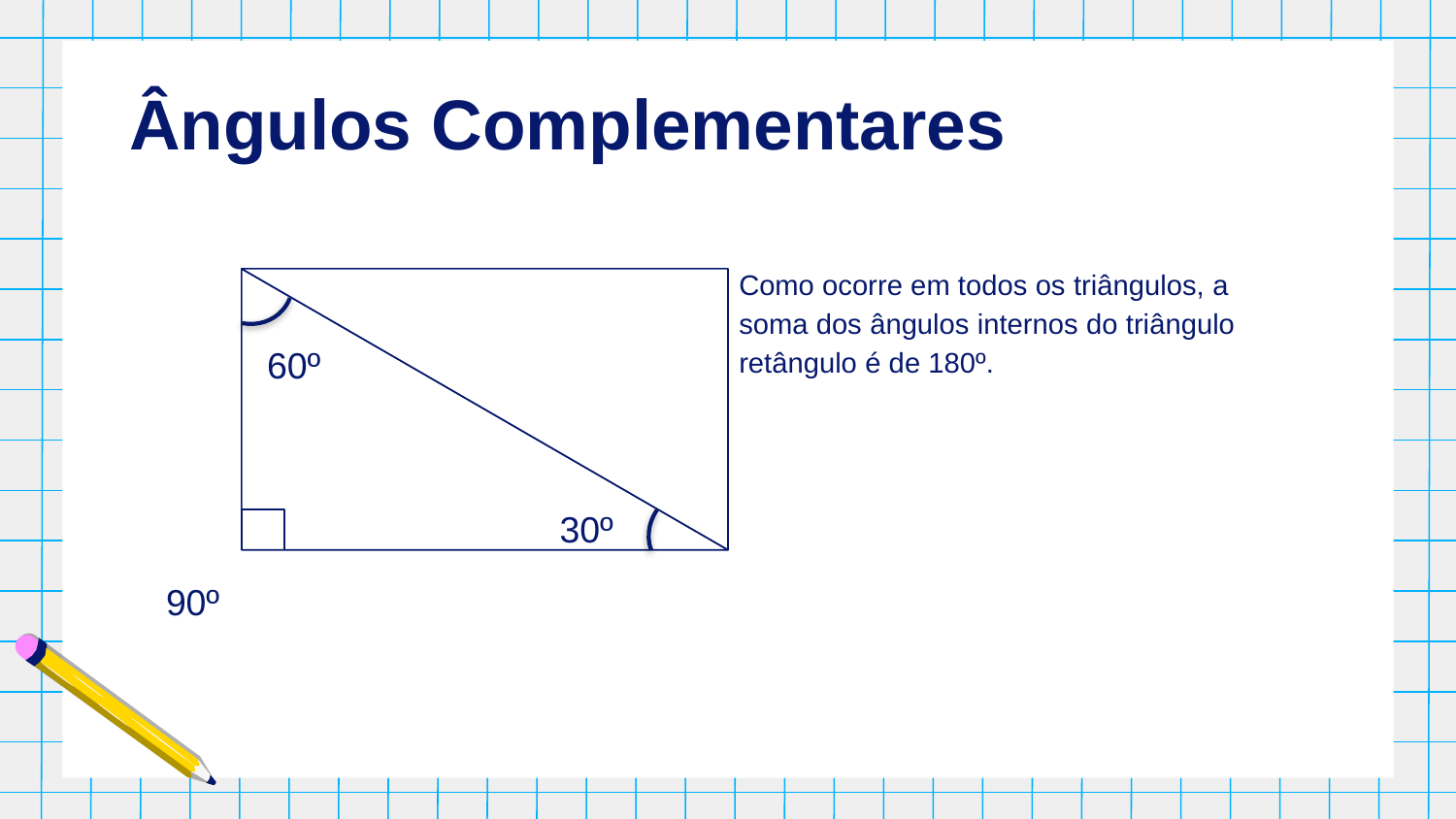

# Ângulos Complementares

Como ocorre em todos os triângulos, a soma dos ângulos internos do triângulo retângulo é de 180º.

60º

30º

90º